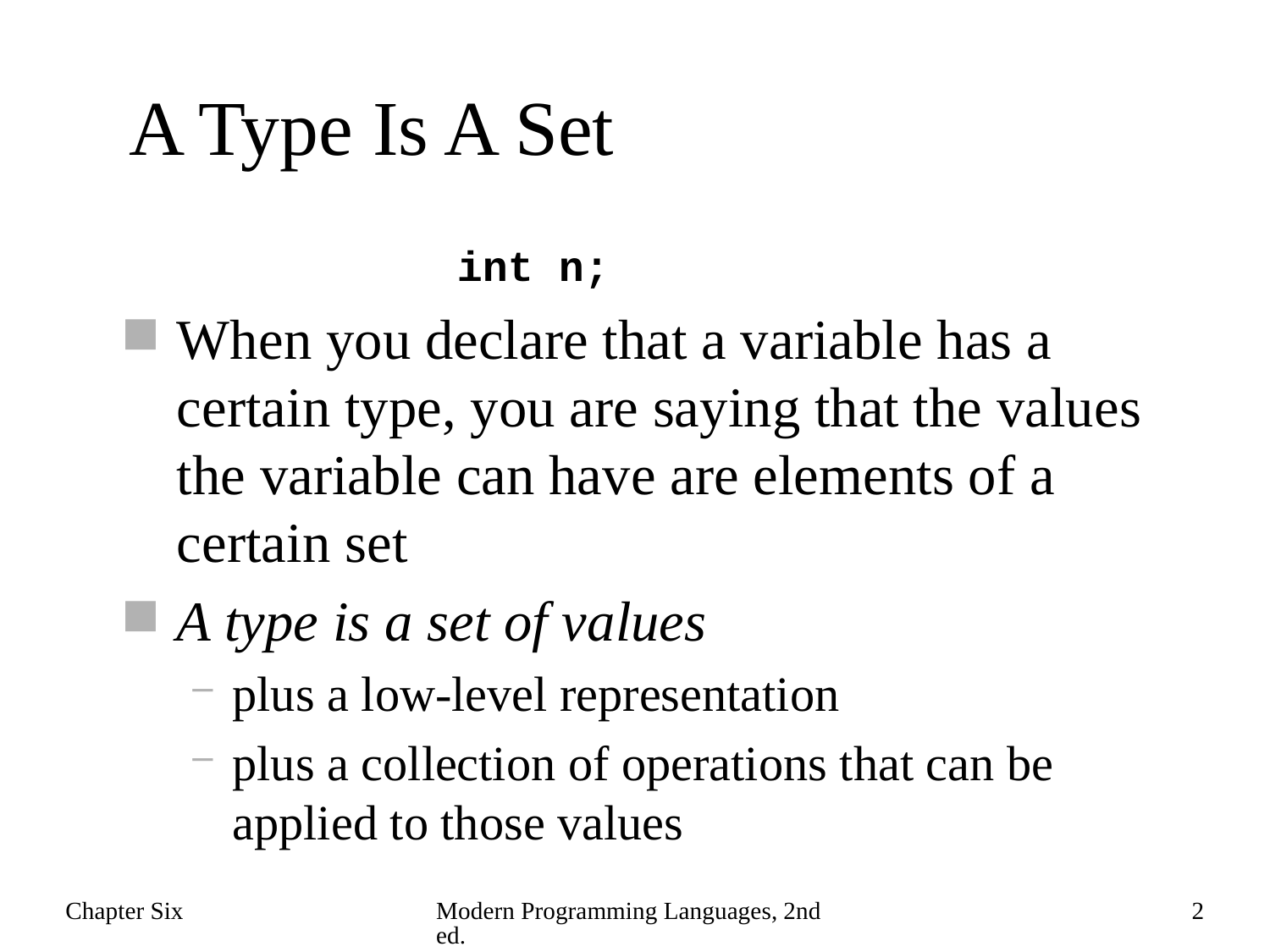

# A Type Is A Set
int n;
When you declare that a variable has a certain type, you are saying that the values the variable can have are elements of a certain set
A type is a set of values
plus a low-level representation
plus a collection of operations that can be applied to those values
Chapter Six
Modern Programming Languages, 2nd ed.
2